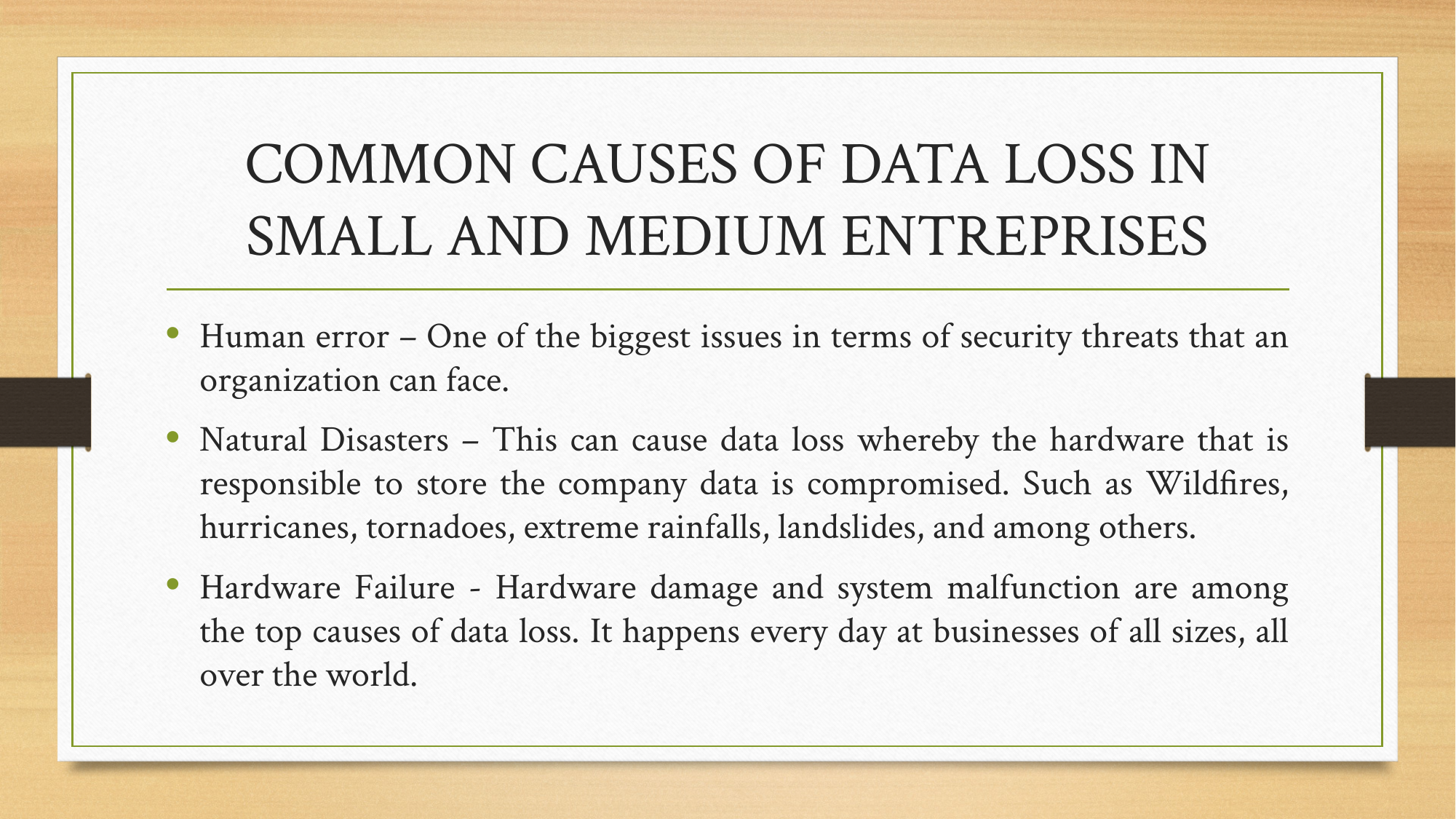

# COMMON CAUSES OF DATA LOSS IN SMALL AND MEDIUM ENTREPRISES
Human error – One of the biggest issues in terms of security threats that an organization can face.
Natural Disasters – This can cause data loss whereby the hardware that is responsible to store the company data is compromised. Such as Wildfires, hurricanes, tornadoes, extreme rainfalls, landslides, and among others.
Hardware Failure - Hardware damage and system malfunction are among the top causes of data loss. It happens every day at businesses of all sizes, all over the world.